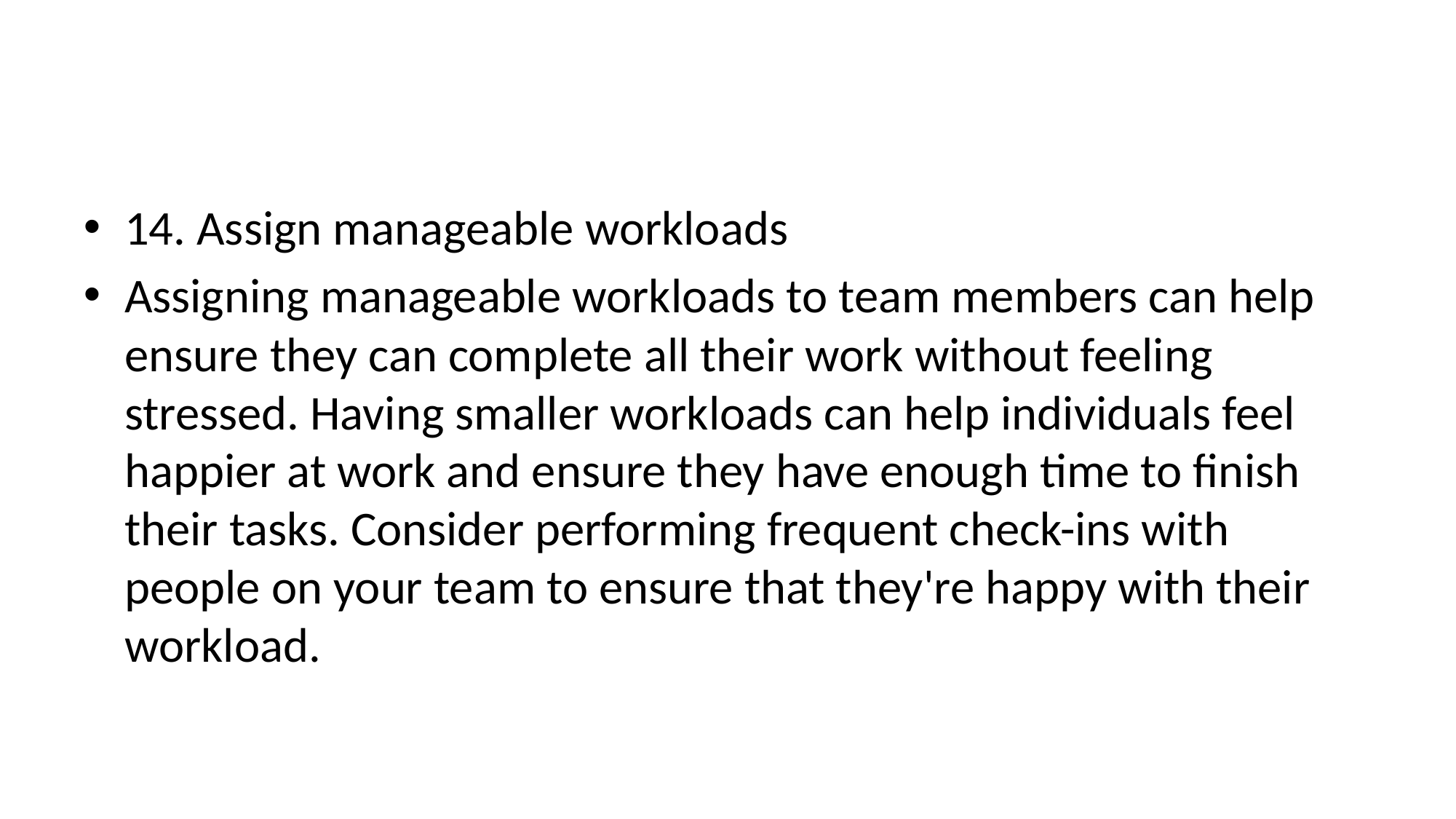

#
14. Assign manageable workloads
Assigning manageable workloads to team members can help ensure they can complete all their work without feeling stressed. Having smaller workloads can help individuals feel happier at work and ensure they have enough time to finish their tasks. Consider performing frequent check-ins with people on your team to ensure that they're happy with their workload.